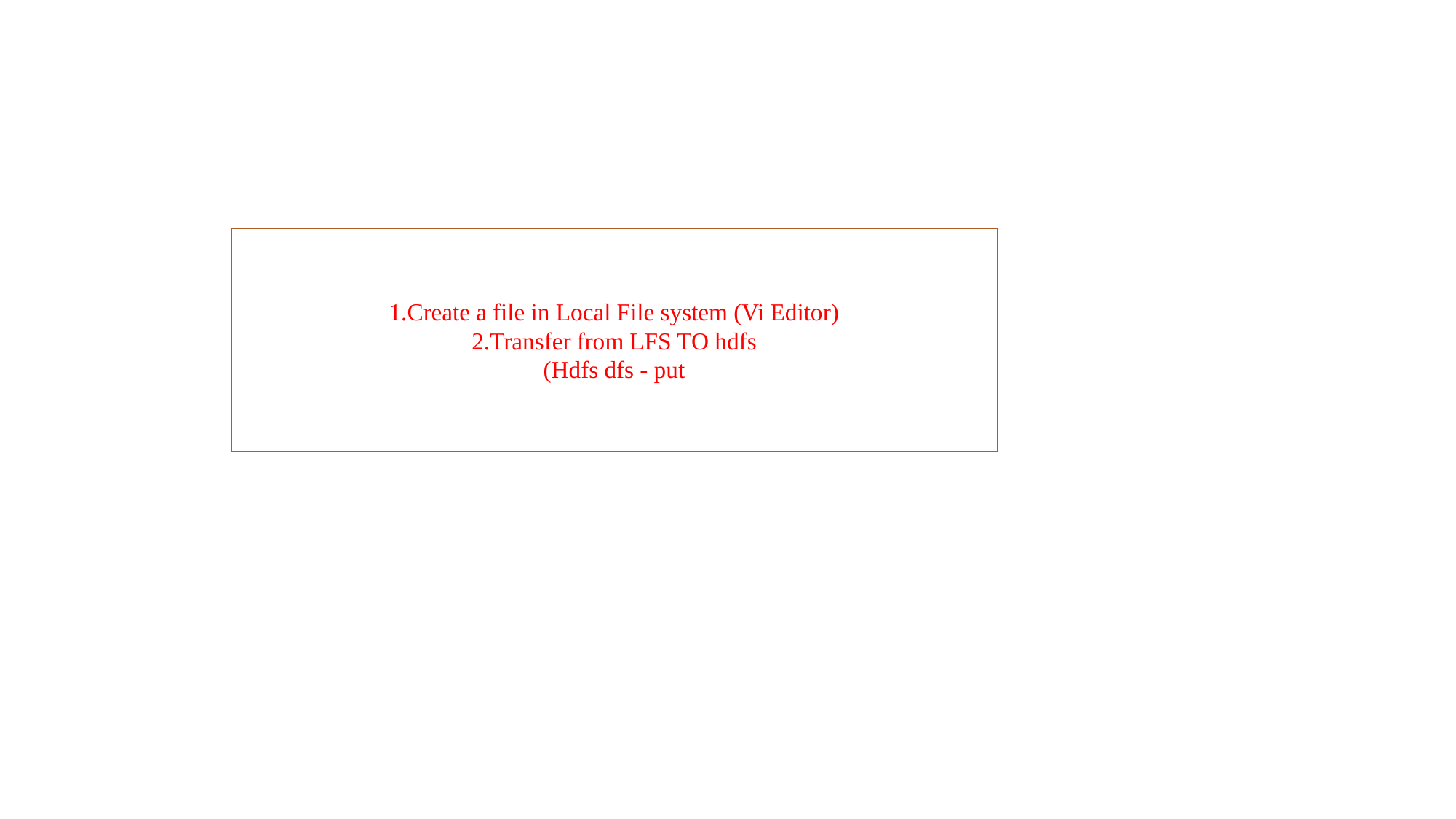

1.Create a file in Local File system (Vi Editor)
2.Transfer from LFS TO hdfs
(Hdfs dfs - put